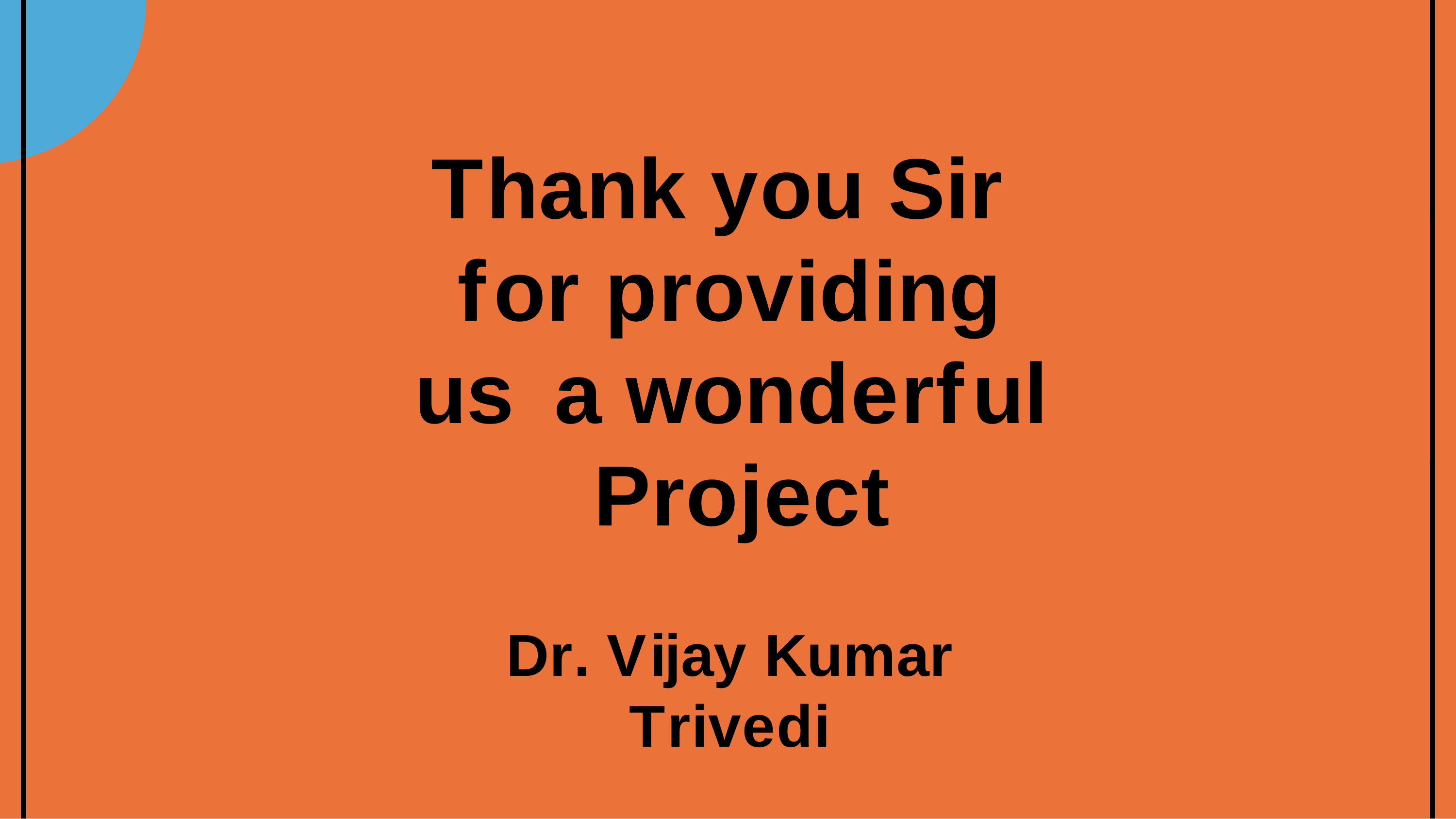

Thank you Sir  for providing us  a wonderful  Project
Dr. Vijay Kumar Trivedi